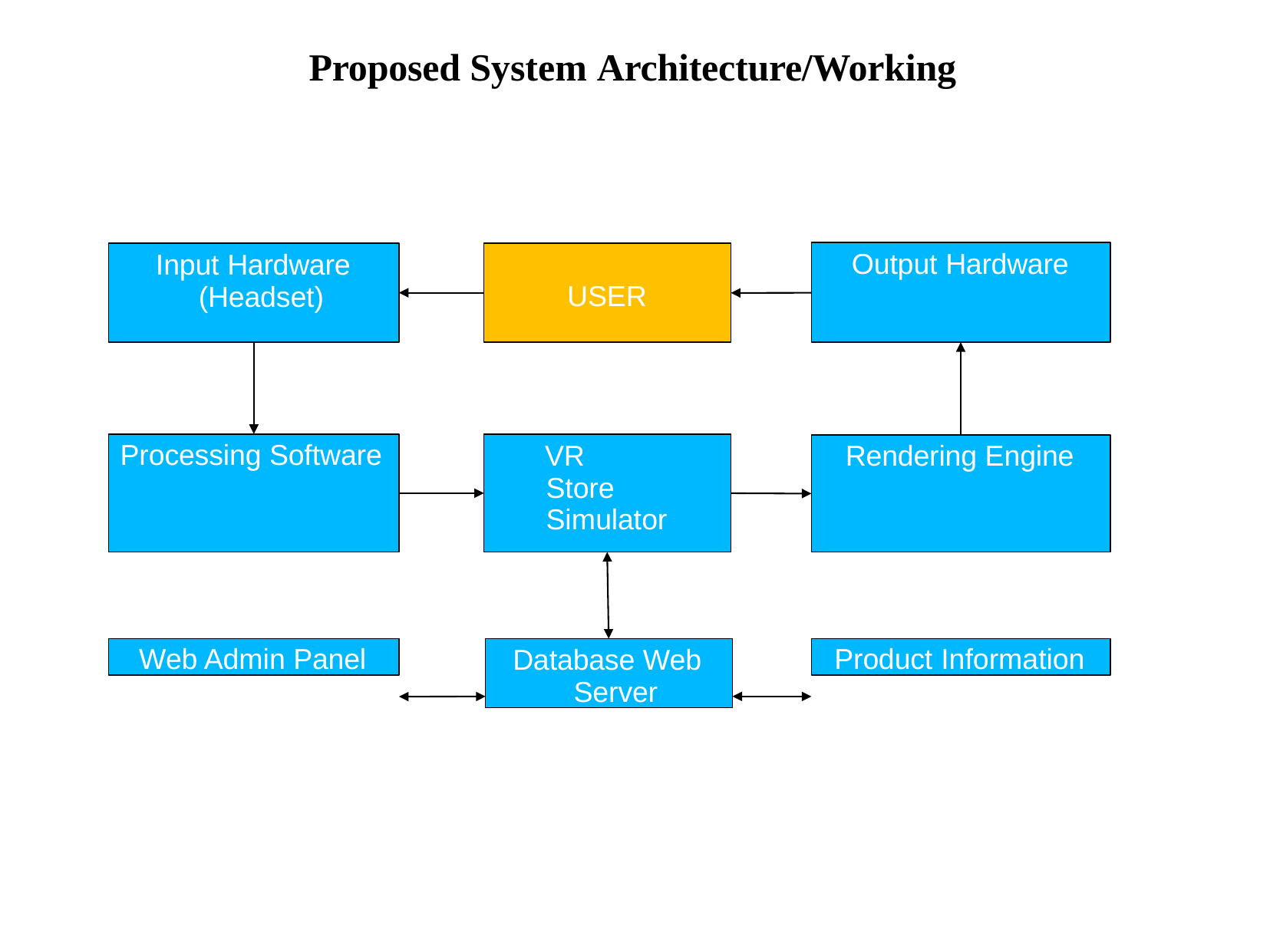

# Proposed System Architecture/Working

Output Hardware
Input Hardware  (Headset)
USER

Processing Software
Rendering Engine
VR	Store  Simulator

Web Admin Panel
Database Web  Server
Product Information